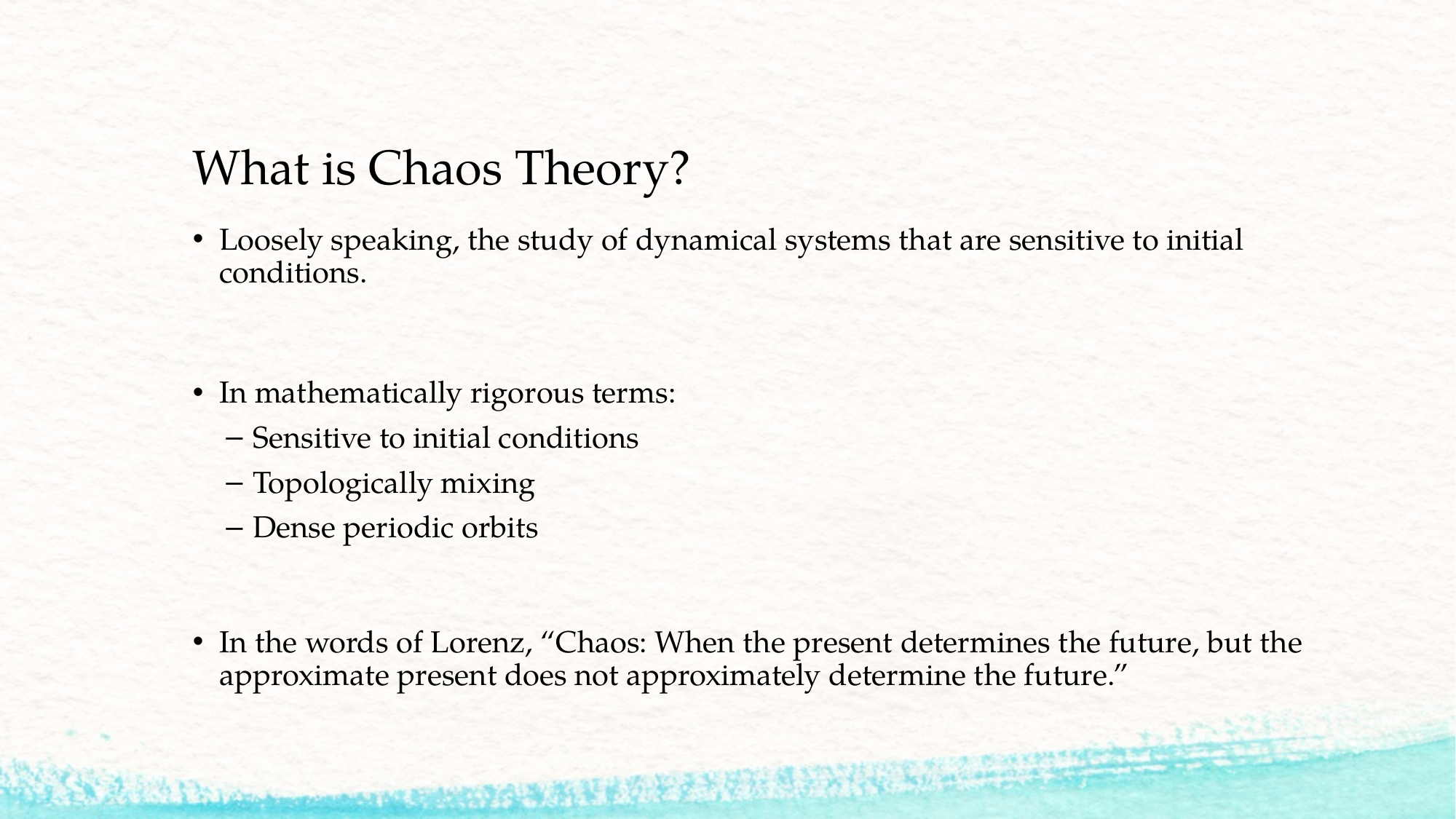

# What is Chaos Theory?
Loosely speaking, the study of dynamical systems that are sensitive to initial conditions.

In mathematically rigorous terms:
Sensitive to initial conditions
Topologically mixing
Dense periodic orbits

In the words of Lorenz, “Chaos: When the present determines the future, but the approximate present does not approximately determine the future.”